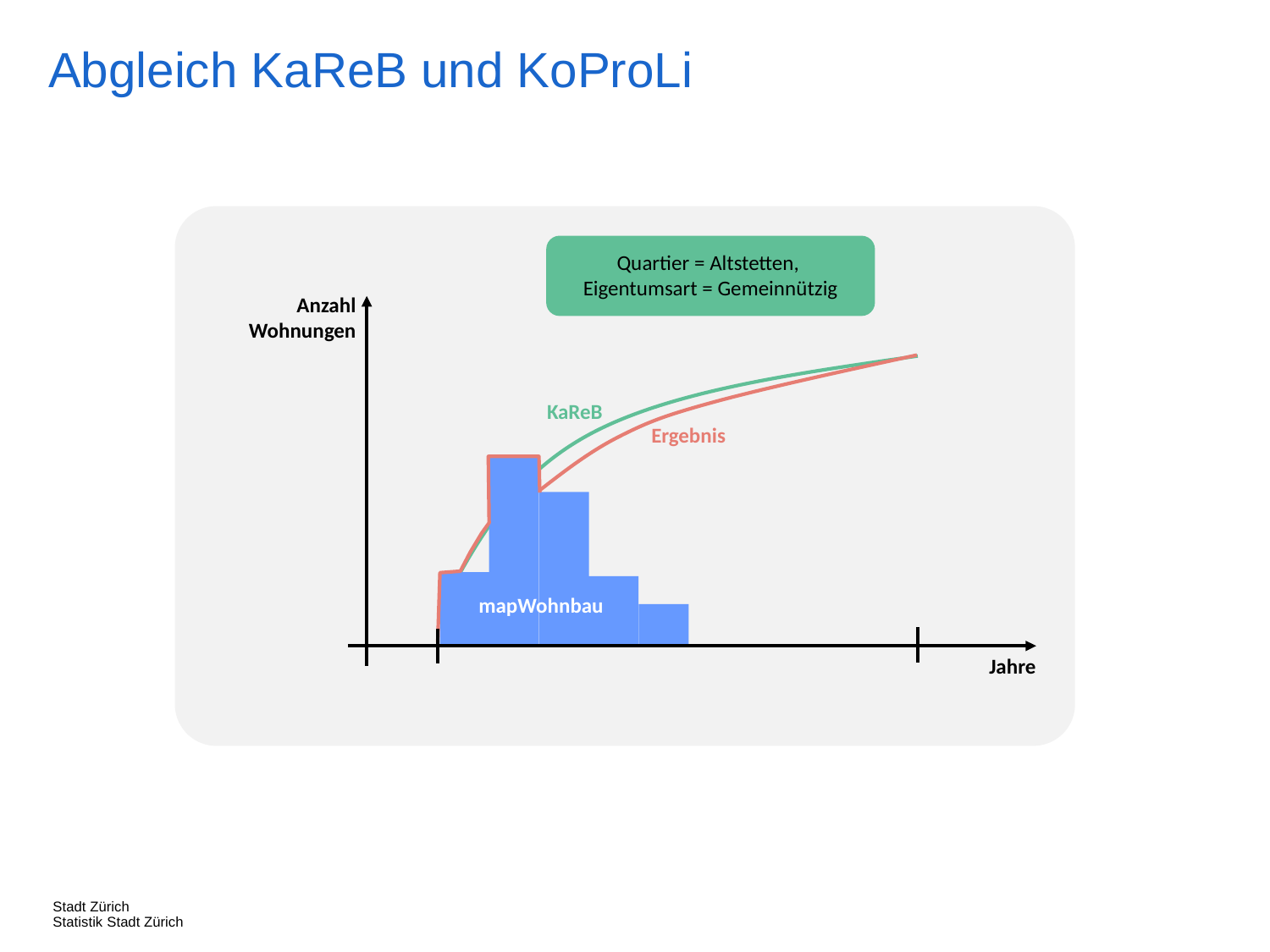

Abgleich KaReB und KoProLi

Quartier = Altstetten,
Eigentumsart = Gemeinnützig
Anzahl Wohnungen

KaReB
Ergebnis

mapWohnbau

Jahre
Stadt Zürich
Statistik Stadt Zürich